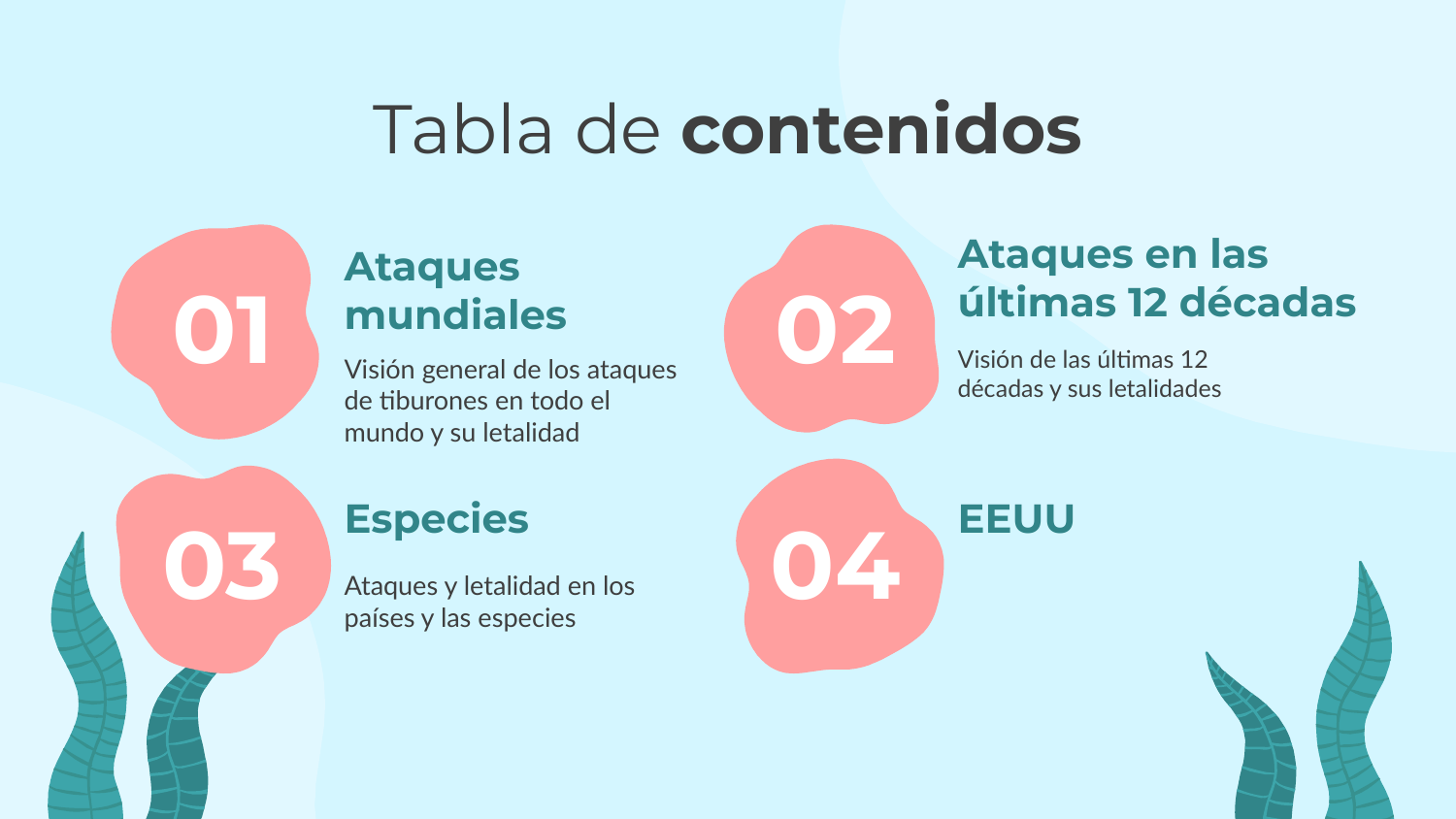

Tabla de contenidos

Ataques en las últimas 12 décadas
01
02
# Ataques mundiales
Visión de las últimas 12 décadas y sus letalidades
Visión general de los ataques de tiburones en todo el mundo y su letalidad

Especies
EEUU
03
04
Ataques y letalidad en los países y las especies